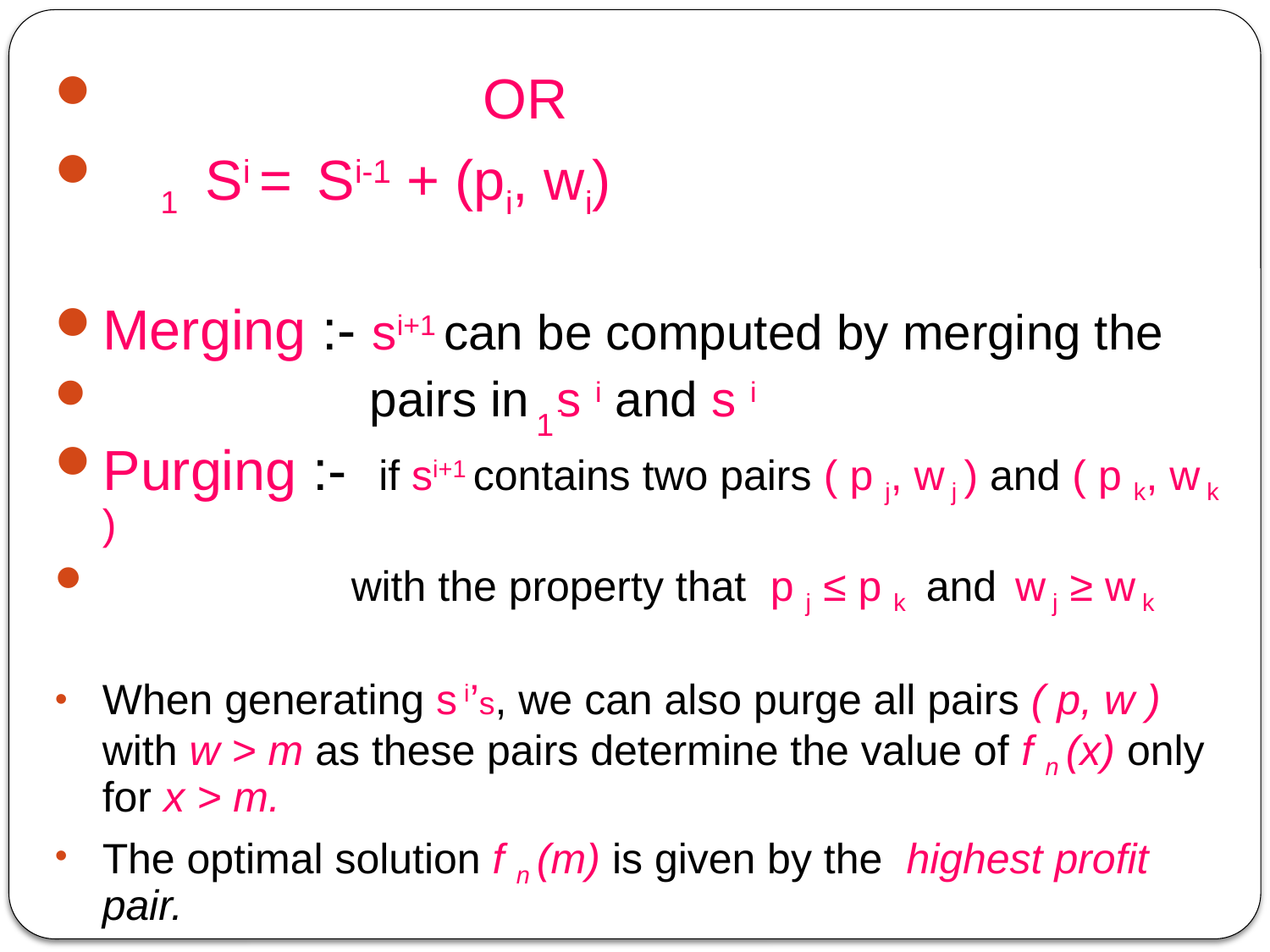

# OR
	Si =  Si-1 + (pi, wi)

Merging :- si+1 can be computed by merging the
			 pairs in  s i and s i
Purging :-  if si+1 contains two pairs ( p j, w j ) and ( p k, w k )
                     with the property that  p j ≤ p k   and  w j ≥ w k

When generating s i’s, we can also purge all pairs ( p, w ) with w > m as these pairs determine the value of f n (x) only for x > m.
The optimal solution f n (m) is given by the  highest profit pair.
1
1